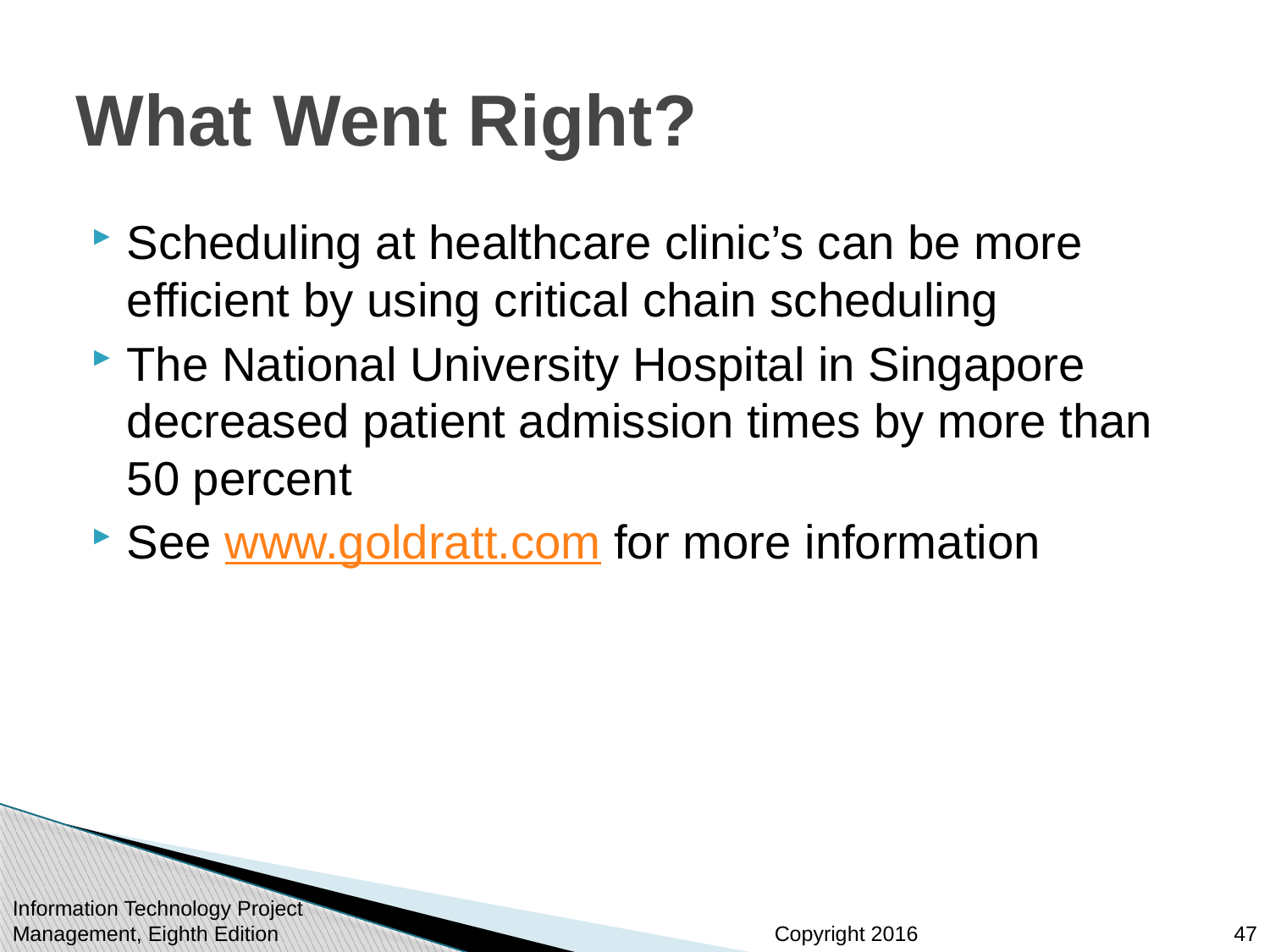

# What Went Right?
Scheduling at healthcare clinic’s can be more efficient by using critical chain scheduling
The National University Hospital in Singapore decreased patient admission times by more than 50 percent
See www.goldratt.com for more information

47